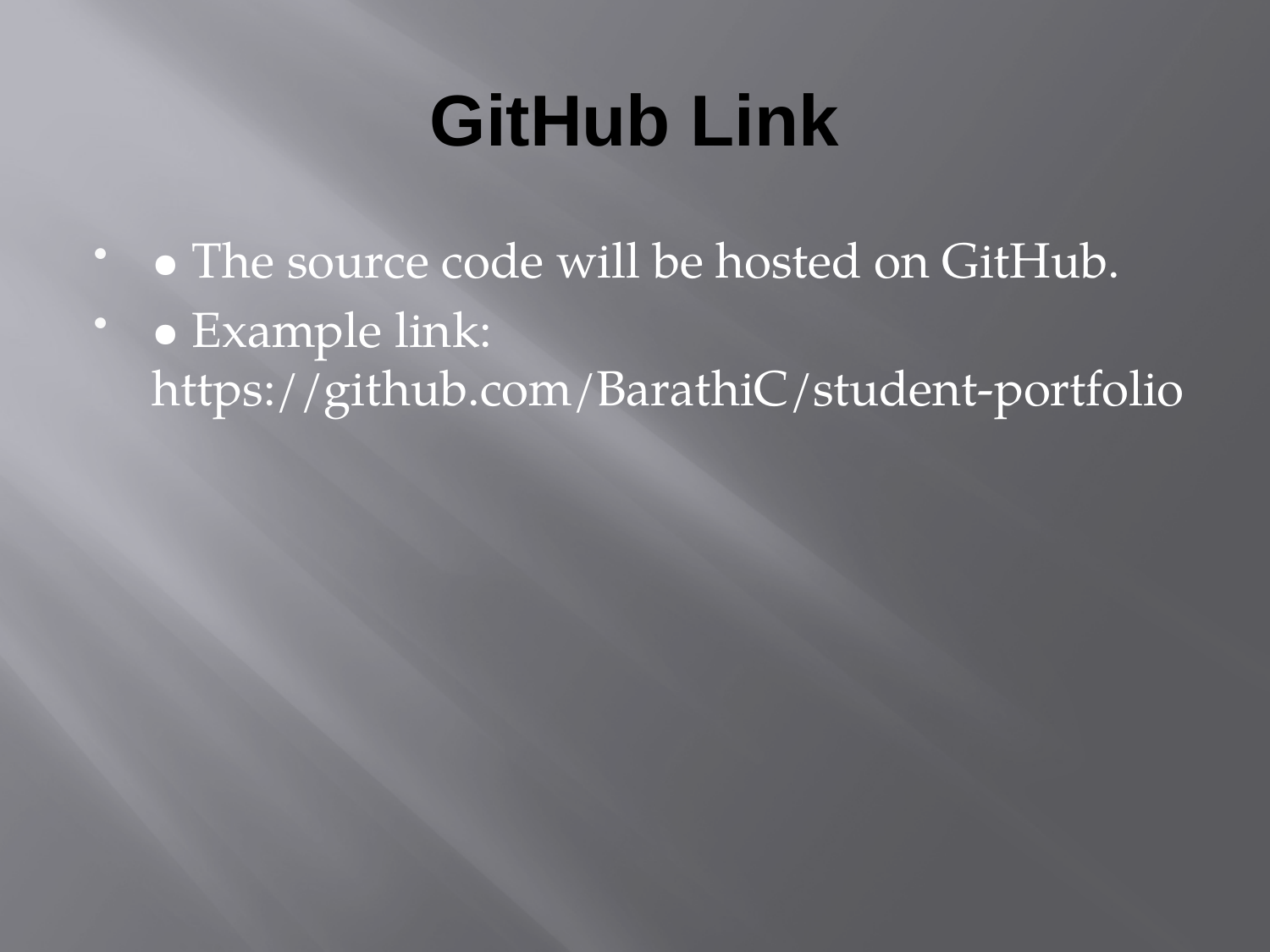

# GitHub Link
• The source code will be hosted on GitHub.
• Example link: https://github.com/BarathiC/student-portfolio